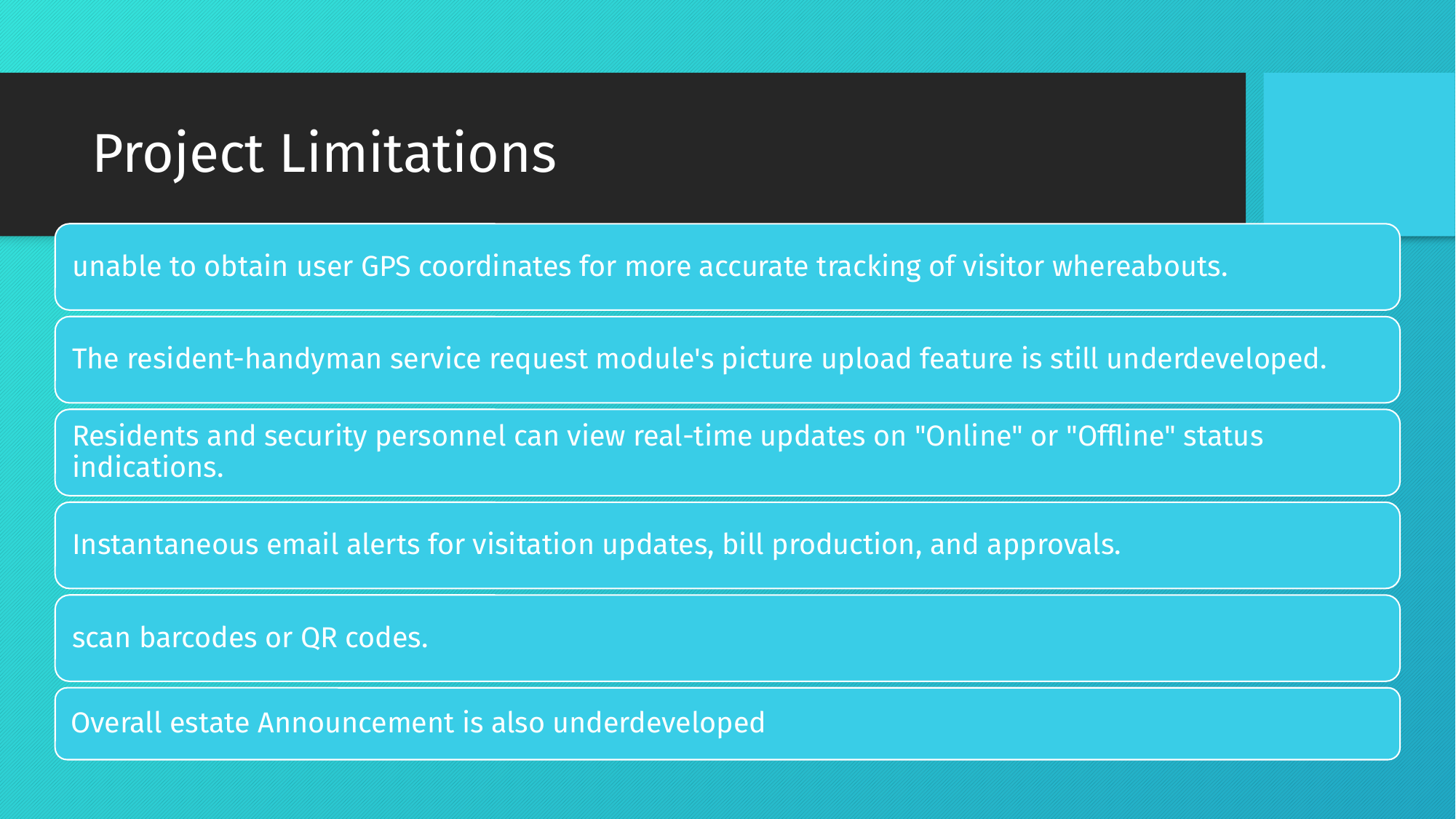

# Project Limitations
unable to obtain user GPS coordinates for more accurate tracking of visitor whereabouts.
The resident-handyman service request module's picture upload feature is still underdeveloped.
Residents and security personnel can view real-time updates on "Online" or "Offline" status indications.
Instantaneous email alerts for visitation updates, bill production, and approvals.
scan barcodes or QR codes.
Overall estate Announcement is also underdeveloped